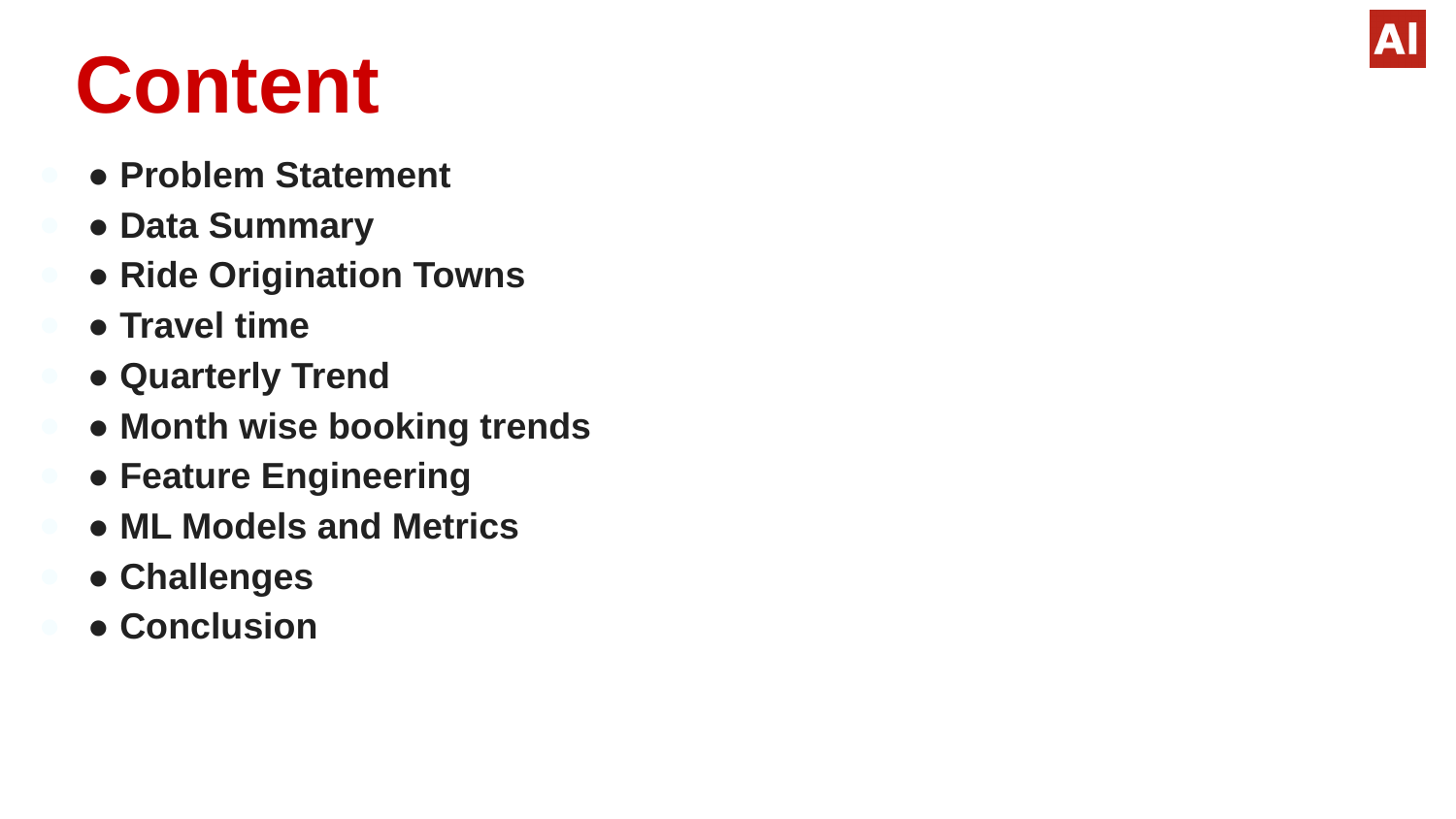

# Content
● Problem Statement
● Data Summary
● Ride Origination Towns
● Travel time
● Quarterly Trend
● Month wise booking trends
● Feature Engineering
● ML Models and Metrics
● Challenges
● Conclusion